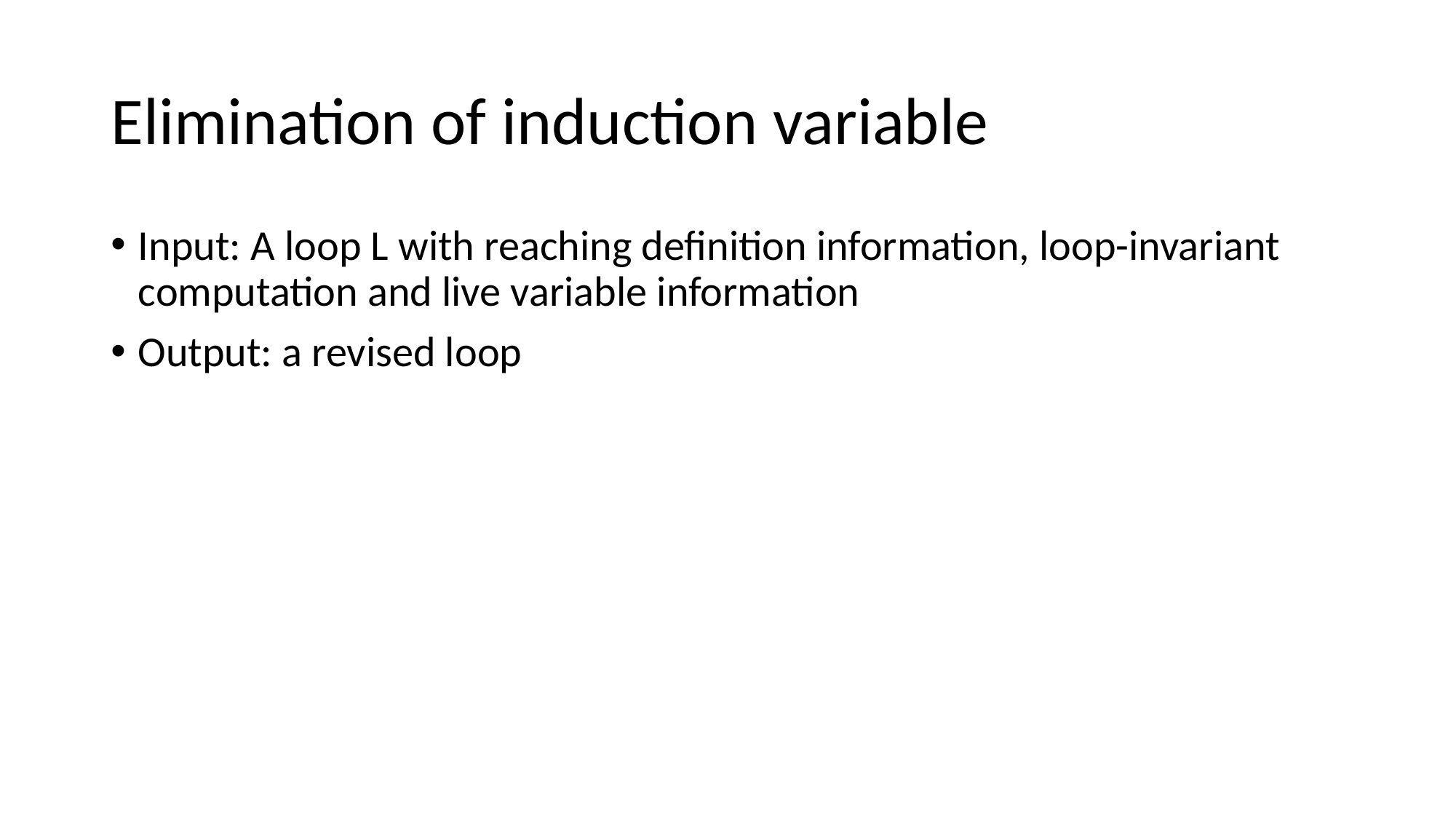

# Elimination of induction variable
Input: A loop L with reaching definition information, loop-invariant computation and live variable information
Output: a revised loop